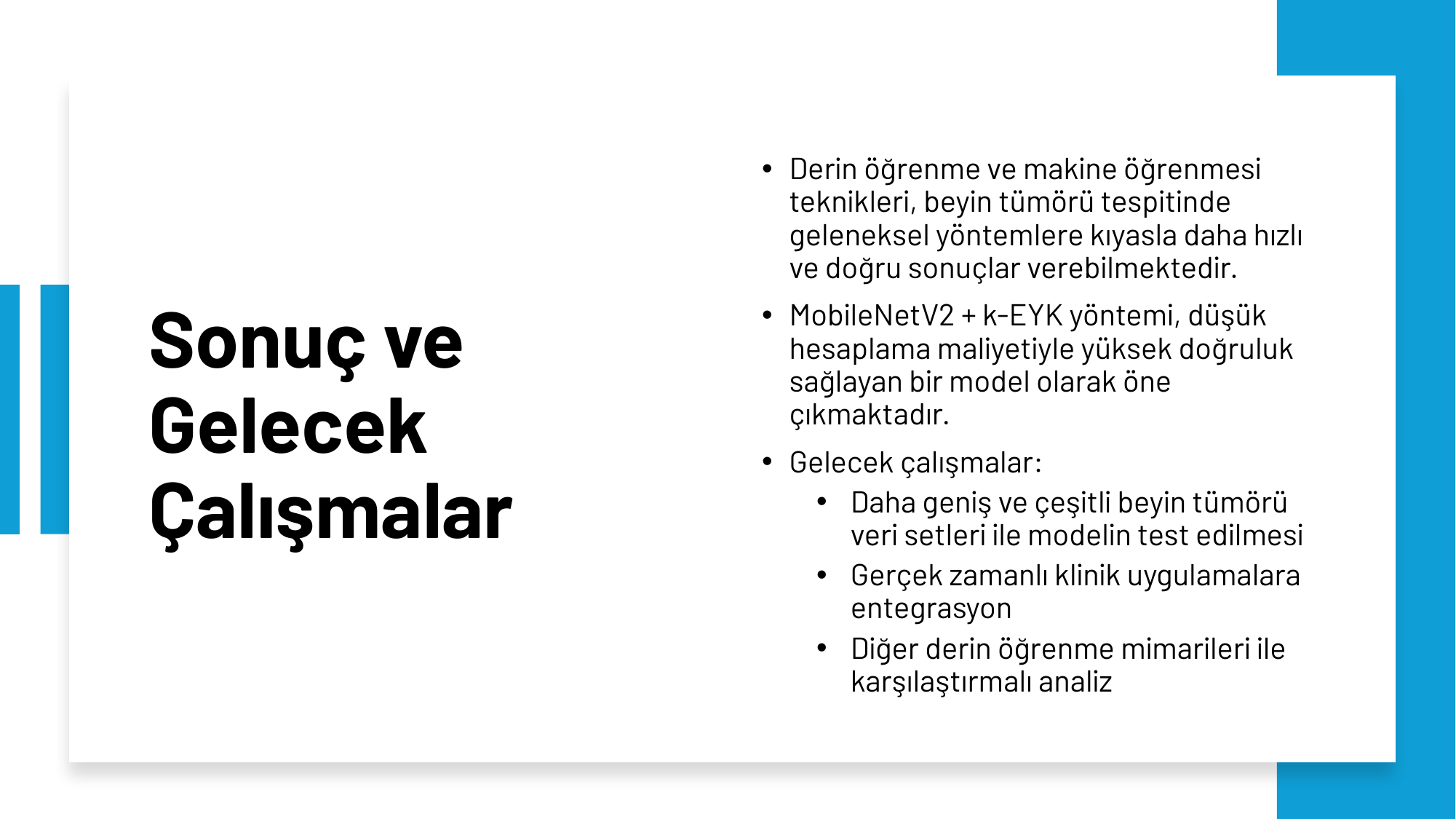

# Sonuç ve Gelecek Çalışmalar
Derin öğrenme ve makine öğrenmesi teknikleri, beyin tümörü tespitinde geleneksel yöntemlere kıyasla daha hızlı ve doğru sonuçlar verebilmektedir.
MobileNetV2 + k-EYK yöntemi, düşük hesaplama maliyetiyle yüksek doğruluk sağlayan bir model olarak öne çıkmaktadır.
Gelecek çalışmalar:
Daha geniş ve çeşitli beyin tümörü veri setleri ile modelin test edilmesi
Gerçek zamanlı klinik uygulamalara entegrasyon
Diğer derin öğrenme mimarileri ile karşılaştırmalı analiz